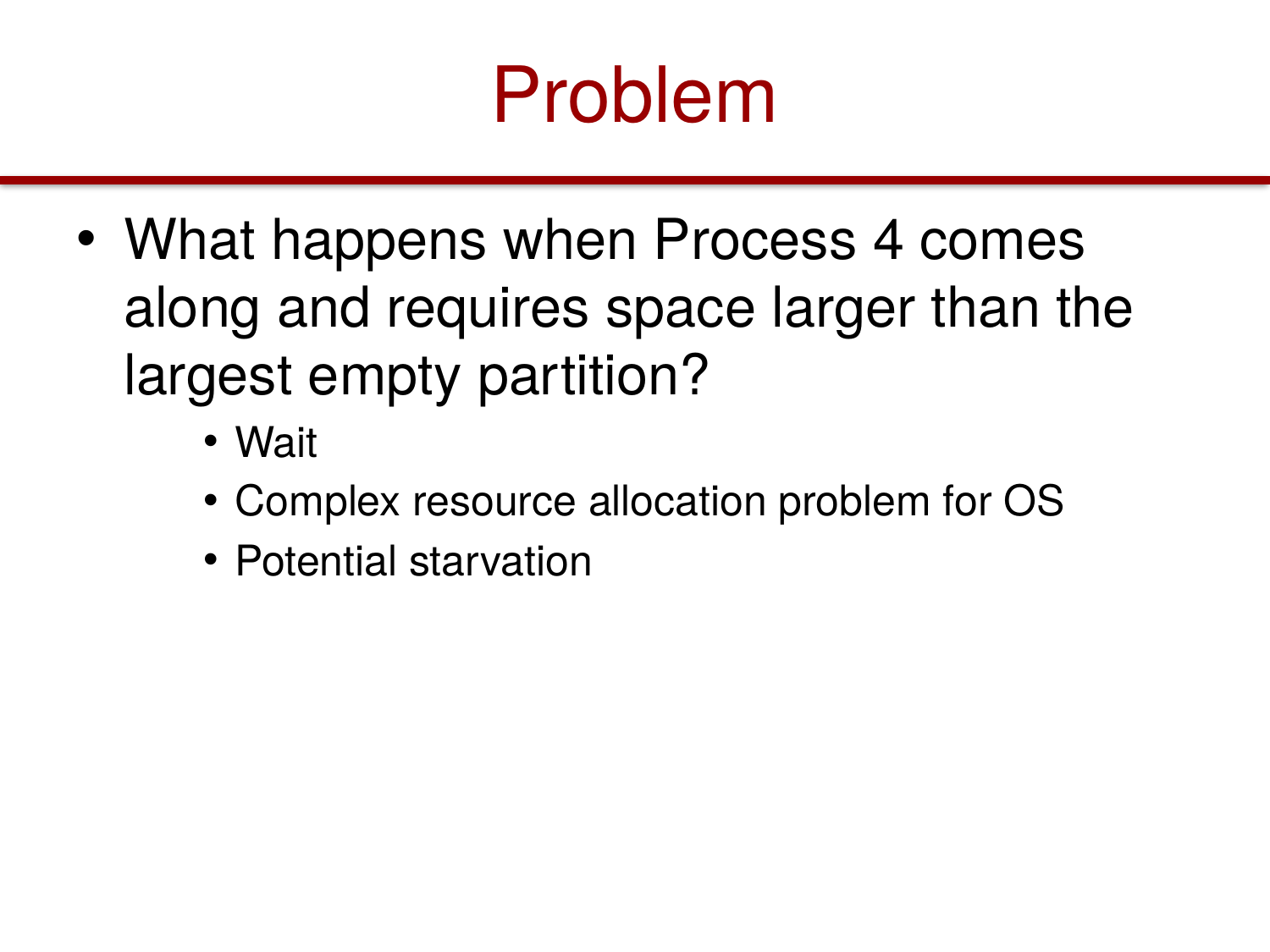

# Problem
What happens when Process 4 comes along and requires space larger than the largest empty partition?
Wait
Complex resource allocation problem for OS
Potential starvation